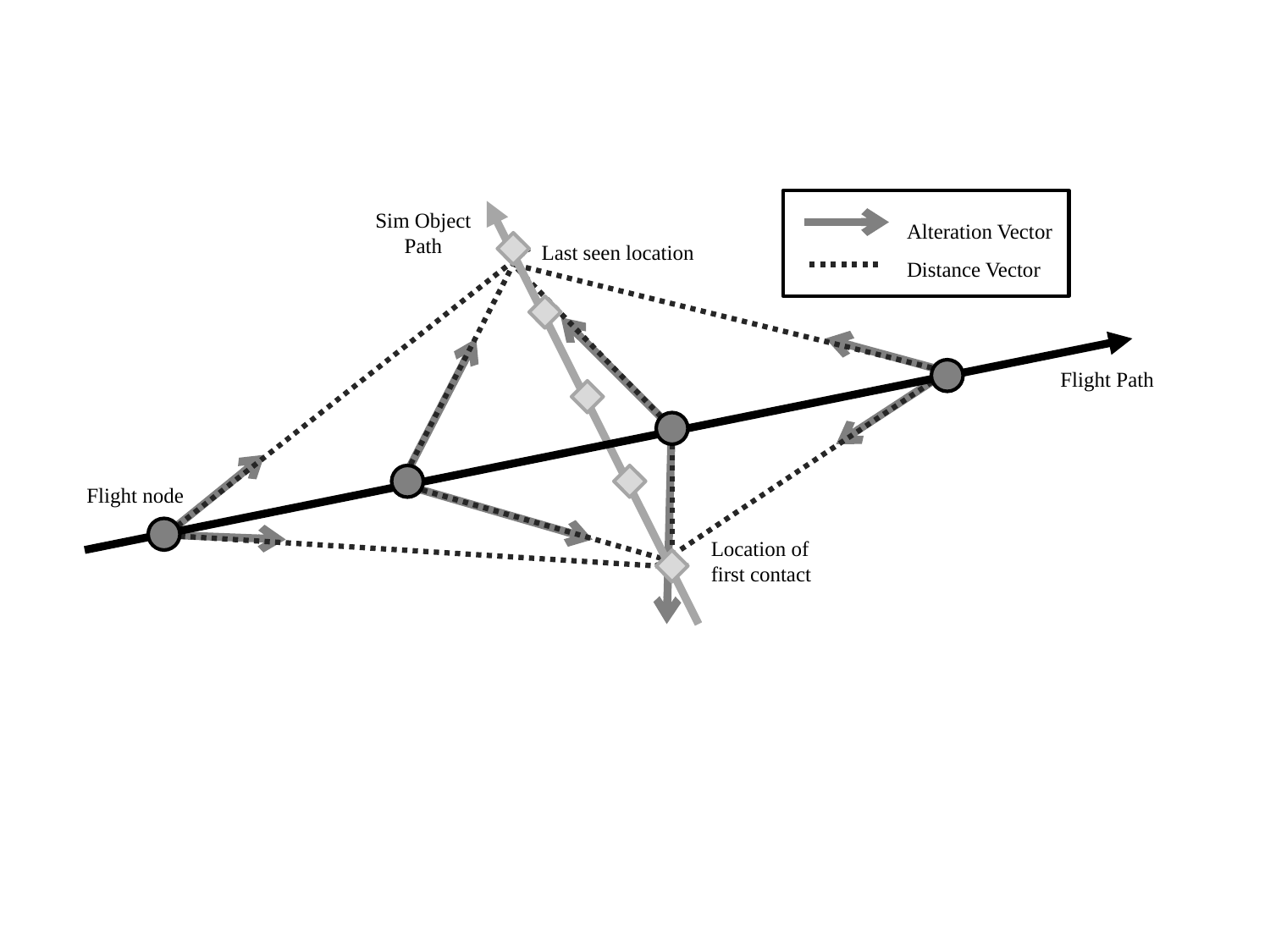

Alteration Vector
Distance Vector
Sim Object Path

Last seen location

Flight Path

Flight node

Location of first contact